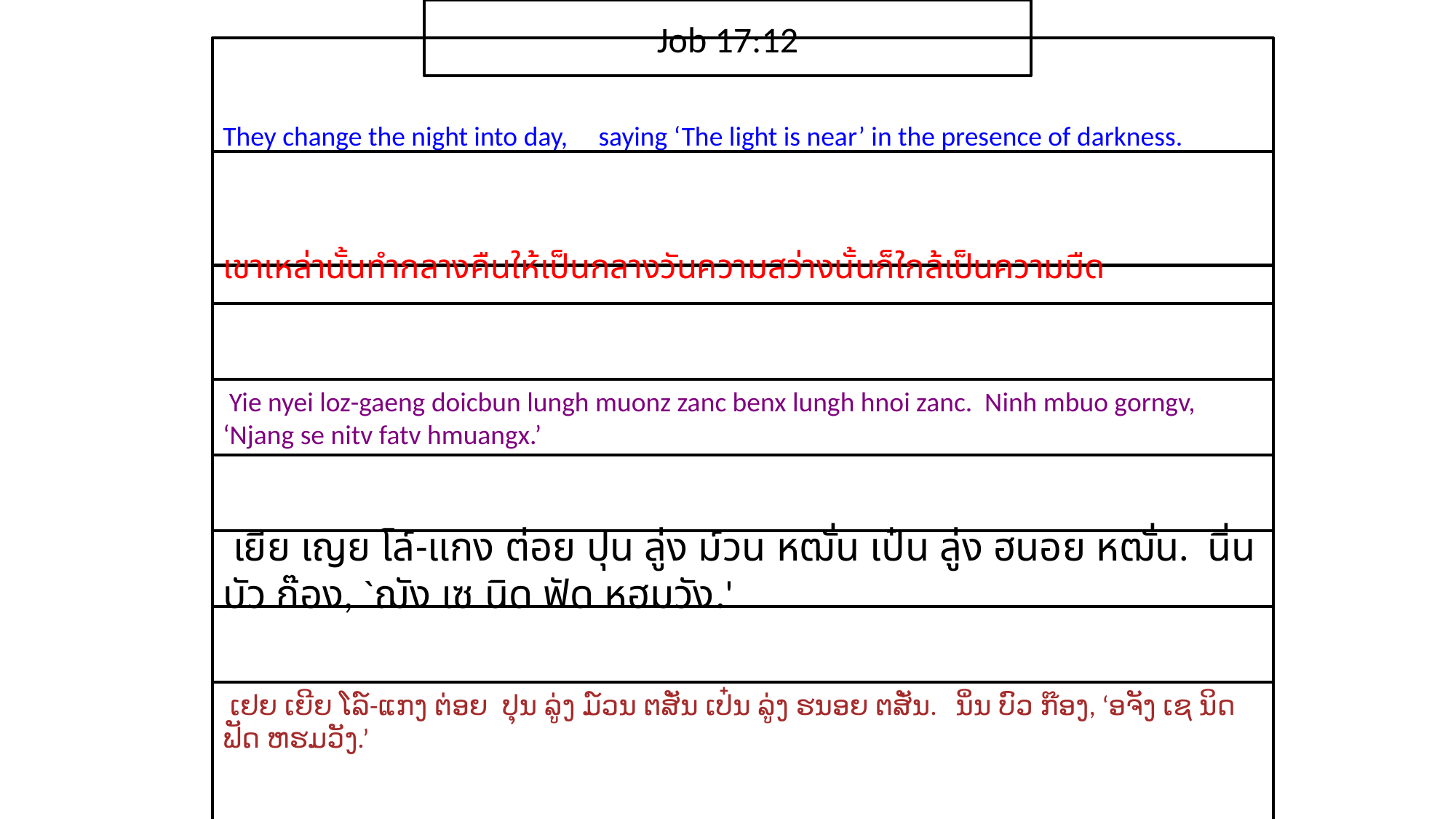

Job 17:12
They change the night into day,     saying ‘The light is near’ in the presence of darkness.
เขา​เหล่า​นั้น​ทำ​กลางคืน​ให้​เป็น​กลางวันความ​สว่าง​นั้น​ก็​ใกล้​เป็น​ความ​มืด
 Yie nyei loz-gaeng doicbun lungh muonz zanc benx lungh hnoi zanc.  Ninh mbuo gorngv, ‘Njang se nitv fatv hmuangx.’
 เยีย เญย โล์-แกง ต่อย ปุน ลู่ง ม์วน หฒั่น เป๋น ลู่ง ฮนอย หฒั่น.  นิ่น บัว ก๊อง, `ฌัง เซ นิด ฟัด หฮมวัง.'
 ເຢຍ ເຍີຍ ໂລ໌-ແກງ ຕ່ອຍ  ປຸນ ລູ່ງ ມ໌ວນ ຕສັ່ນ ເປ໋ນ ລູ່ງ ຮນອຍ ຕສັ່ນ.   ນິ່ນ ບົວ ກ໊ອງ, ‘ອຈັງ ເຊ ນິດ ຟັດ ຫຮມວັງ.’